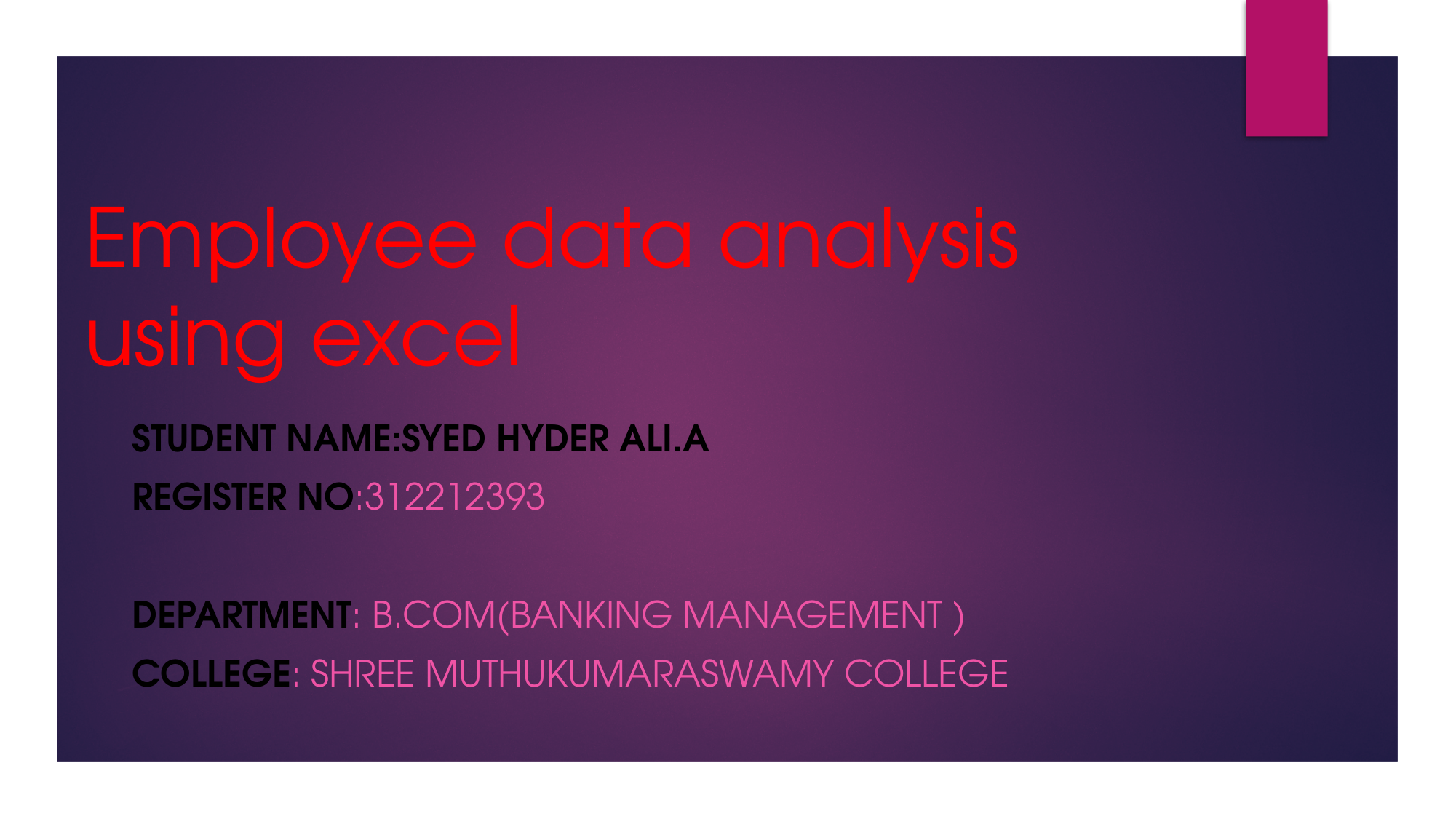

# Employee data analysis using excel
STUDENT NAME:Syed hyder Ali.a
REGISTER NO:312212393

DEPARTMENT: b.com(banking management )
COLLEGE: Shree Muthukumaraswamy college